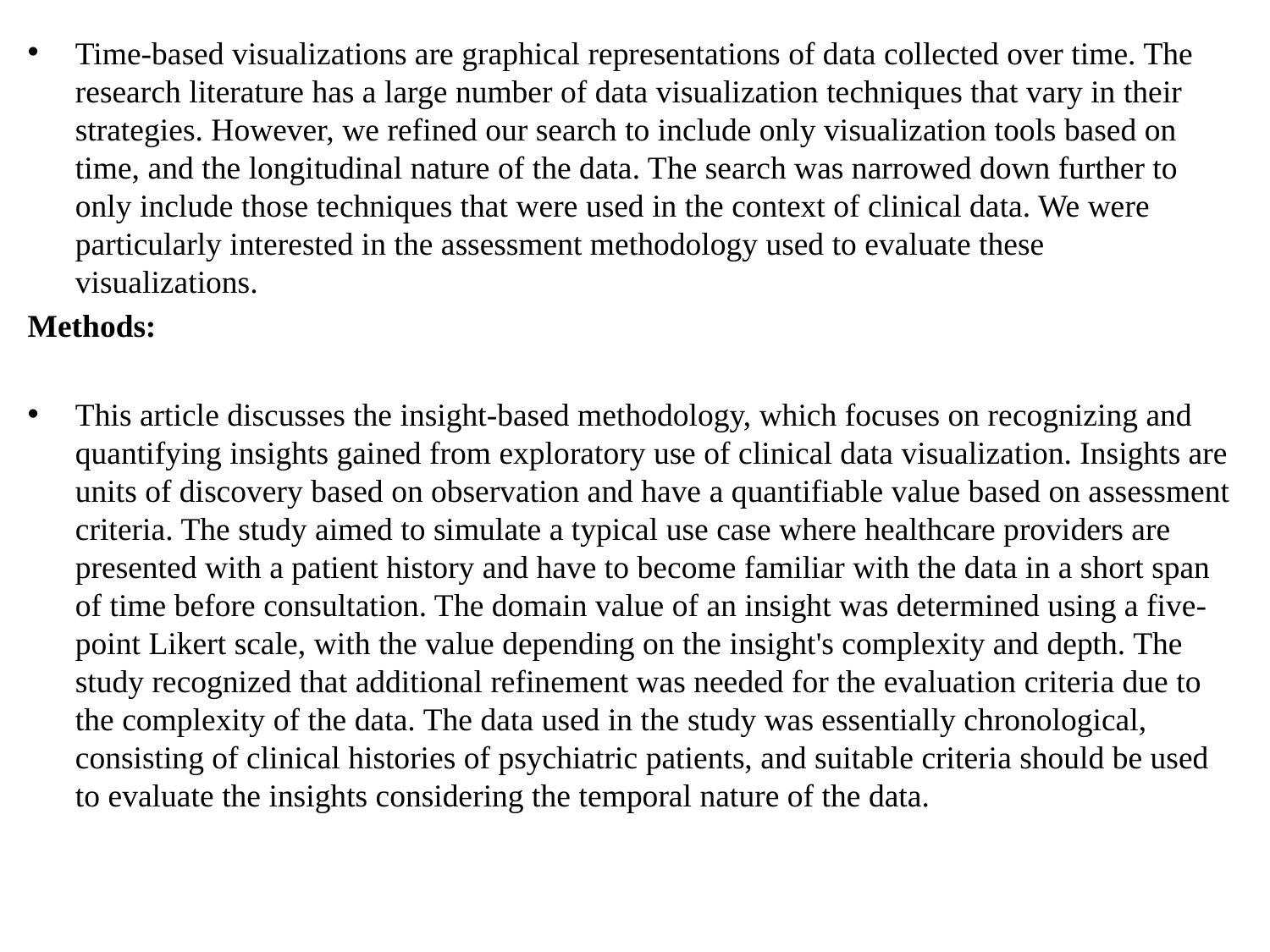

Time-based visualizations are graphical representations of data collected over time. The research literature has a large number of data visualization techniques that vary in their strategies. However, we refined our search to include only visualization tools based on time, and the longitudinal nature of the data. The search was narrowed down further to only include those techniques that were used in the context of clinical data. We were particularly interested in the assessment methodology used to evaluate these visualizations.
Methods:

This article discusses the insight-based methodology, which focuses on recognizing and quantifying insights gained from exploratory use of clinical data visualization. Insights are units of discovery based on observation and have a quantifiable value based on assessment criteria. The study aimed to simulate a typical use case where healthcare providers are presented with a patient history and have to become familiar with the data in a short span of time before consultation. The domain value of an insight was determined using a five-point Likert scale, with the value depending on the insight's complexity and depth. The study recognized that additional refinement was needed for the evaluation criteria due to the complexity of the data. The data used in the study was essentially chronological, consisting of clinical histories of psychiatric patients, and suitable criteria should be used to evaluate the insights considering the temporal nature of the data.